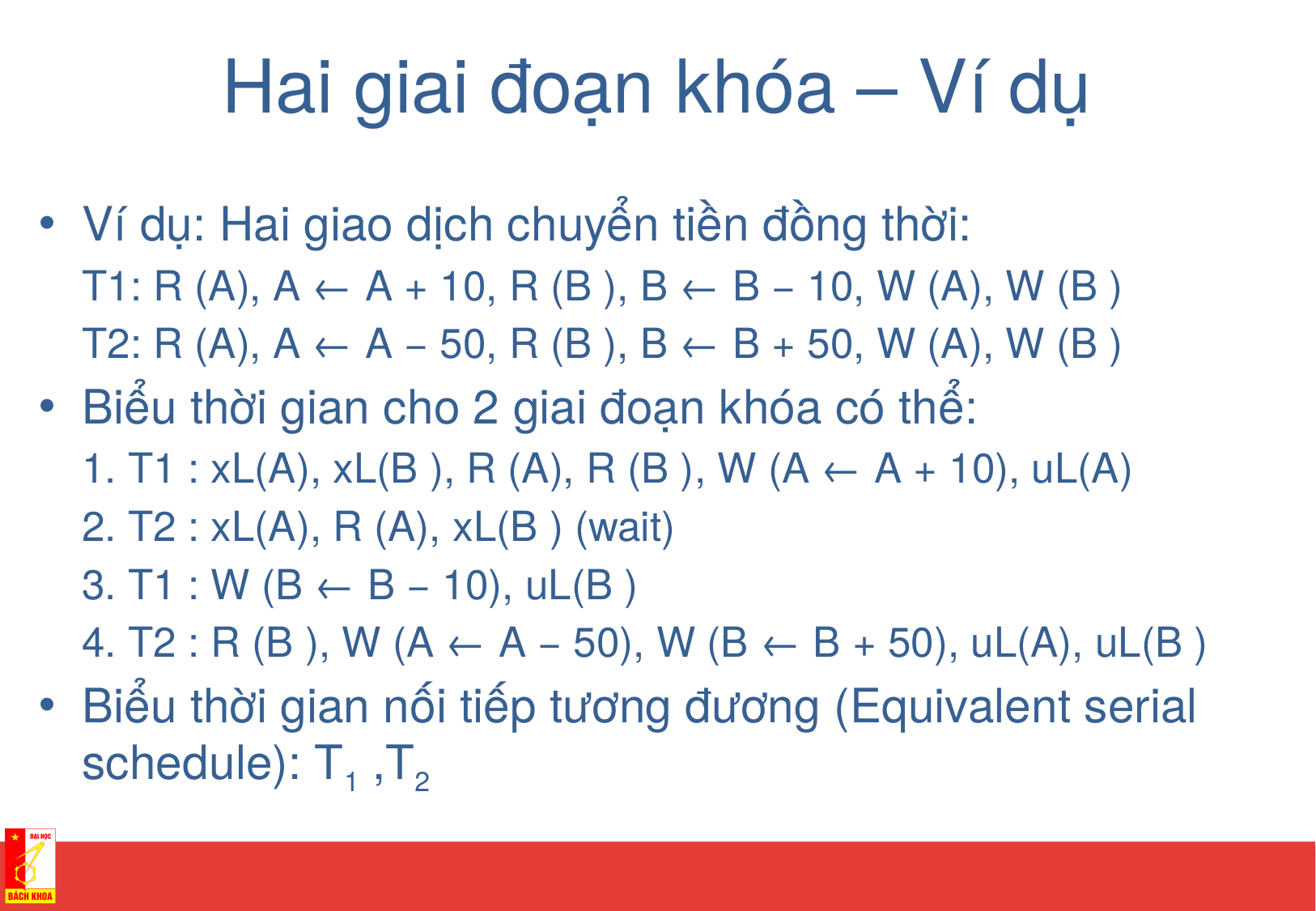

# Hai giai đoạn khóa – Ví dụ
Ví dụ: Hai giao dịch chuyển tiền đồng thời:
T1: R (A), A ← A + 10, R (B ), B ← B − 10, W (A), W (B )
T2: R (A), A ← A − 50, R (B ), B ← B + 50, W (A), W (B )
Biểu thời gian cho 2 giai đoạn khóa có thể:
1. T1 : xL(A), xL(B ), R (A), R (B ), W (A ← A + 10), uL(A)
2. T2 : xL(A), R (A), xL(B ) (wait)
3. T1 : W (B ← B − 10), uL(B )
4. T2 : R (B ), W (A ← A − 50), W (B ← B + 50), uL(A), uL(B )
Biểu thời gian nối tiếp tương đương (Equivalent serial schedule): T1 ,T2